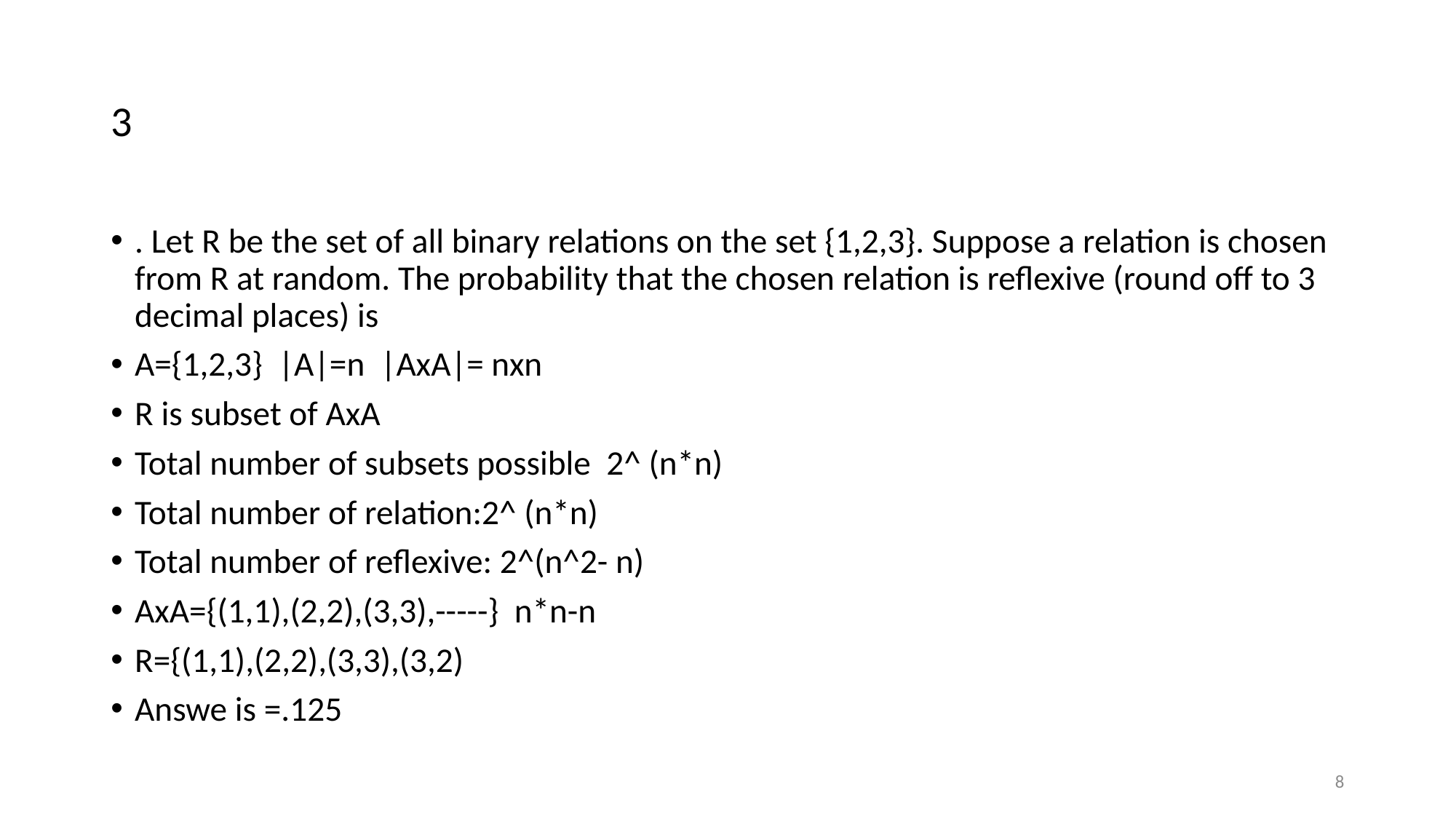

# 3
. Let R be the set of all binary relations on the set {1,2,3}. Suppose a relation is chosen from R at random. The probability that the chosen relation is reflexive (round off to 3 decimal places) is
A={1,2,3}  |A|=n  |AxA|= nxn
R is subset of AxA
Total number of subsets possible  2^ (n*n)
Total number of relation:2^ (n*n)
Total number of reflexive: 2^(n^2- n)
AxA={(1,1),(2,2),(3,3),-----}  n*n-n
R={(1,1),(2,2),(3,3),(3,2)
Answe is =.125

8